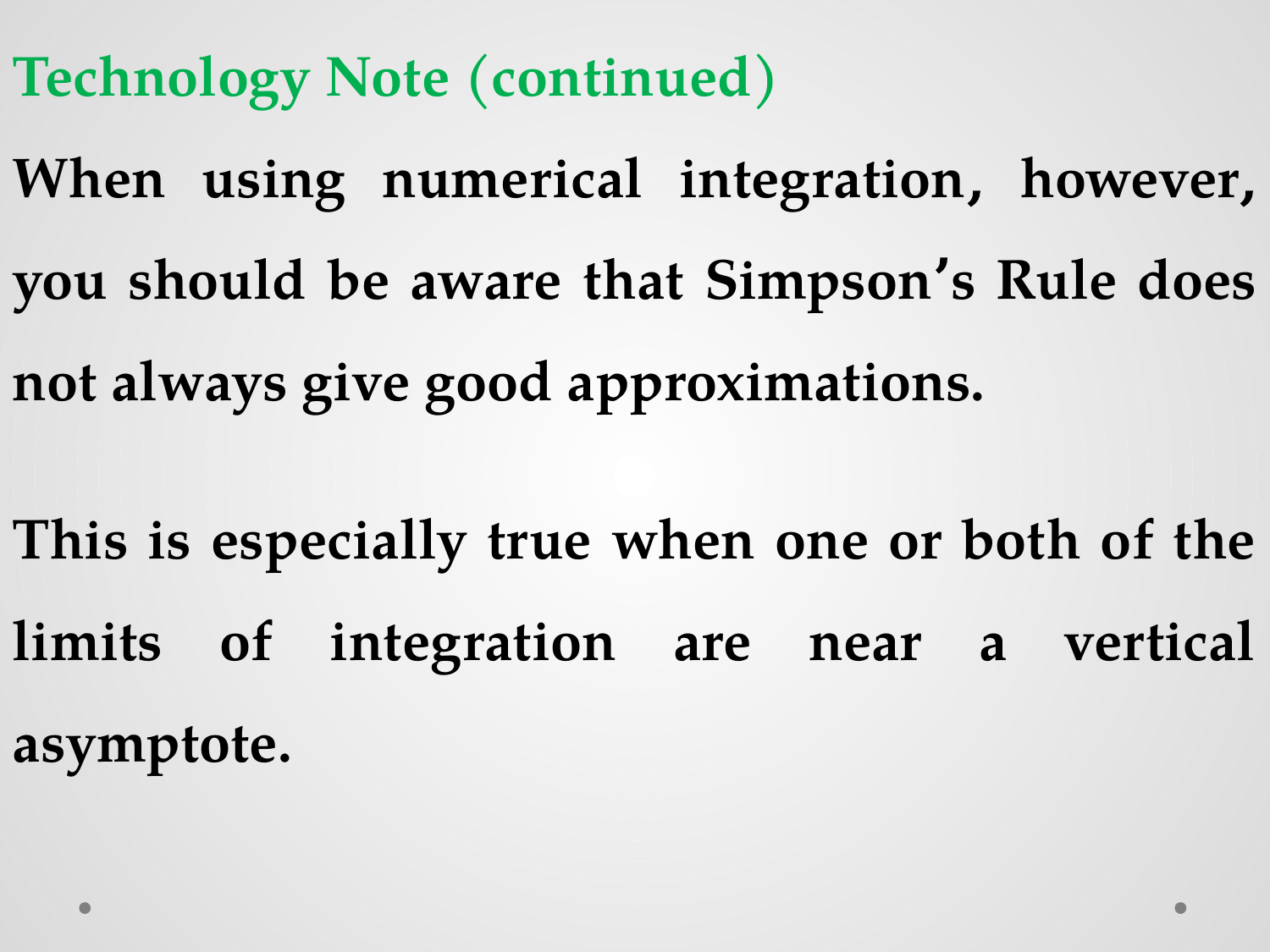

Technology Note (continued)
When using numerical integration, however, you should be aware that Simpson’s Rule does not always give good approximations.
This is especially true when one or both of the limits of integration are near a vertical asymptote.